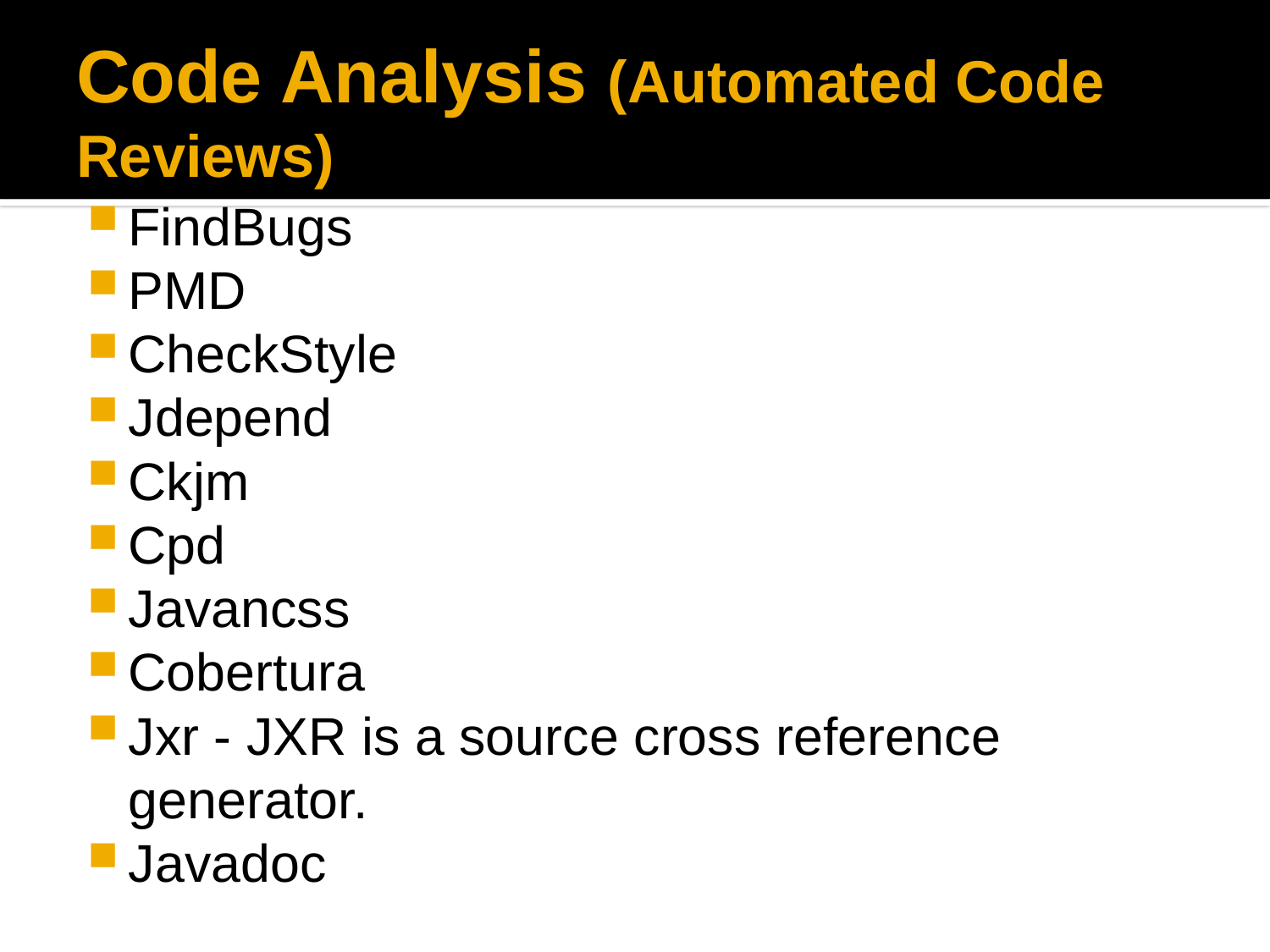

# Code Analysis (Automated Code Reviews)
FindBugs
PMD
CheckStyle
Jdepend
Ckjm
Cpd
Javancss
Cobertura
Jxr - JXR is a source cross reference generator.
Javadoc